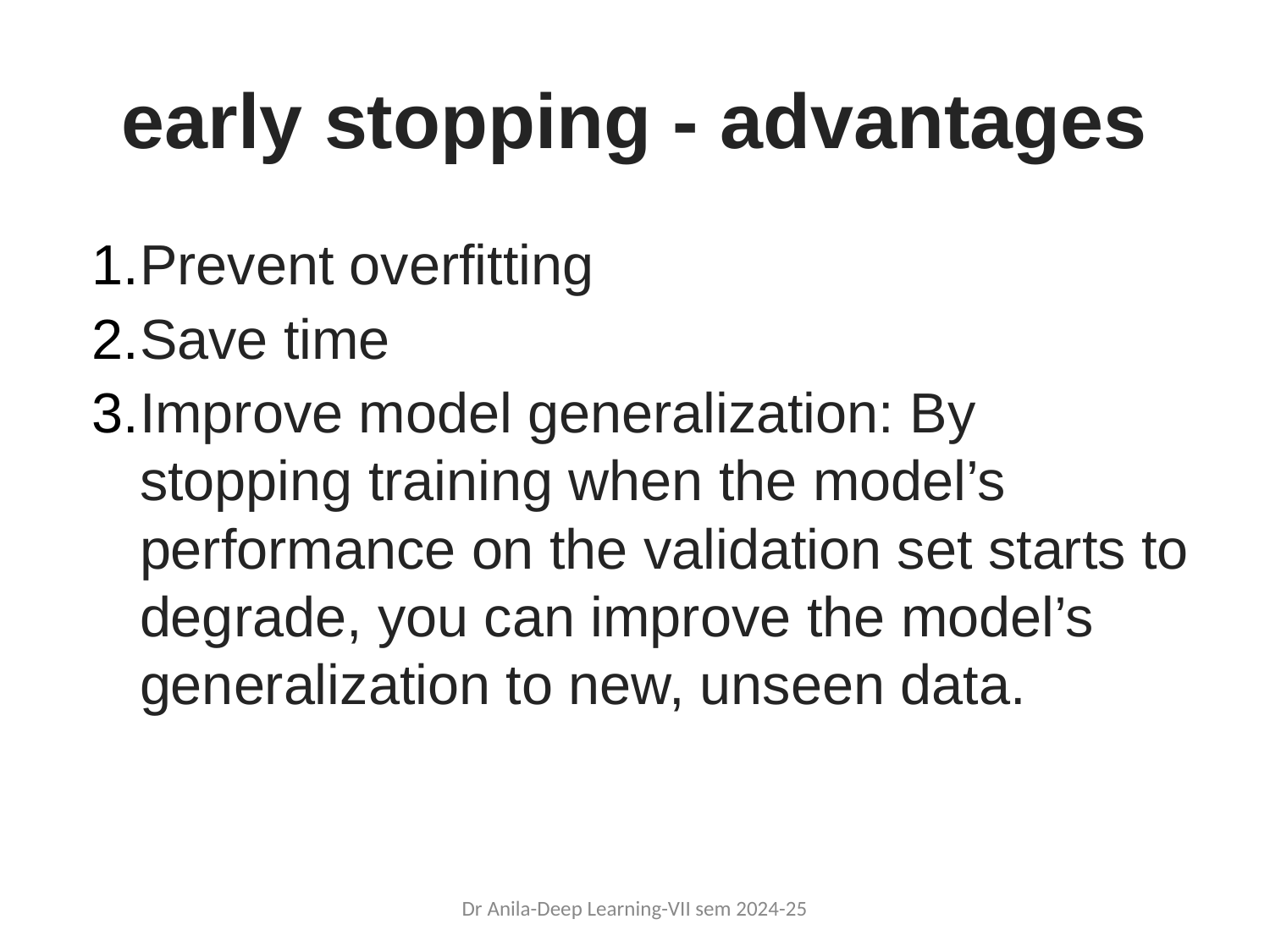

# early stopping - advantages
Prevent overfitting
Save time
Improve model generalization: By stopping training when the model’s performance on the validation set starts to degrade, you can improve the model’s generalization to new, unseen data.

Dr Anila-Deep Learning-VII sem 2024-25